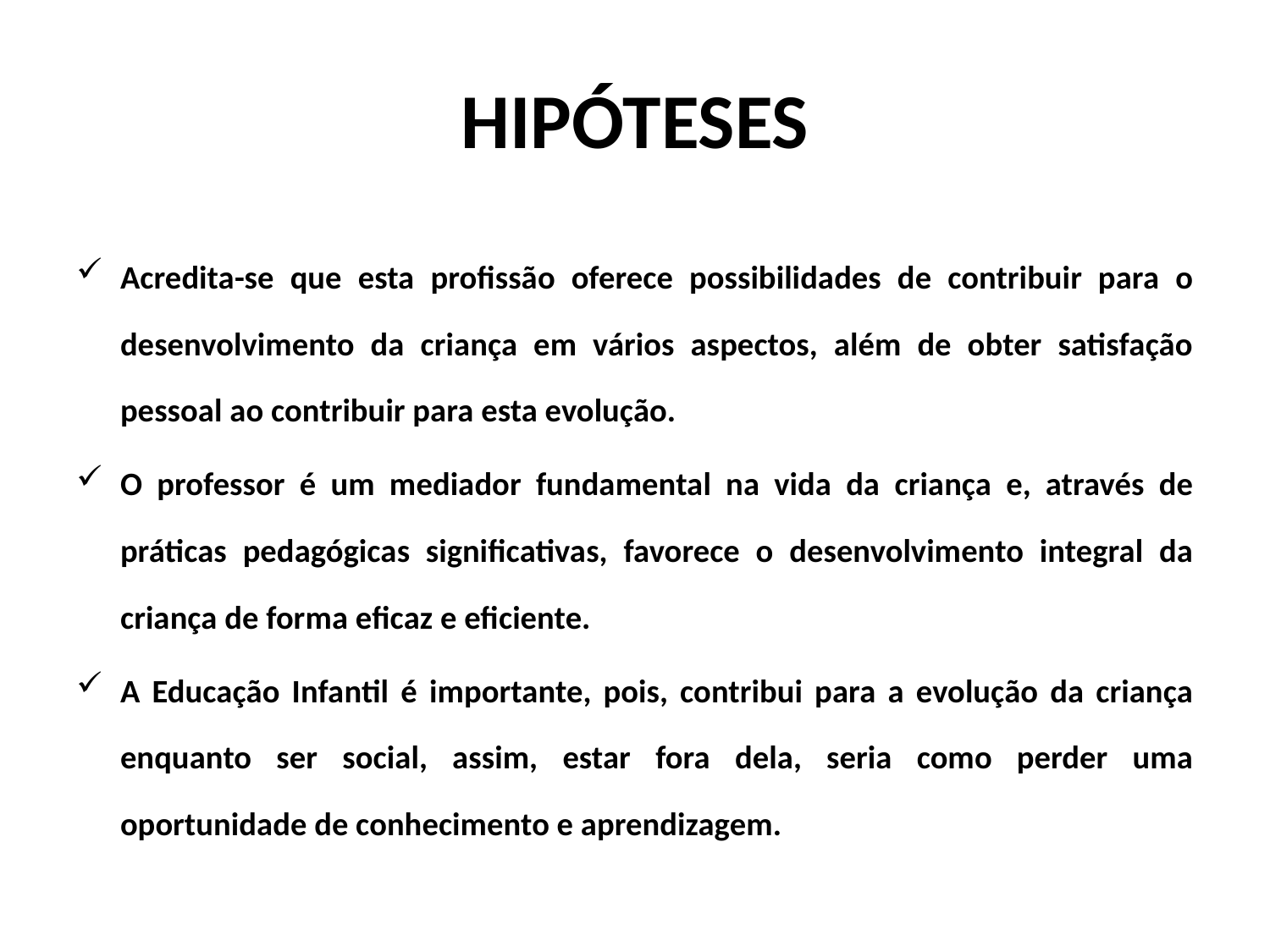

# HIPÓTESES
Acredita-se que esta profissão oferece possibilidades de contribuir para o desenvolvimento da criança em vários aspectos, além de obter satisfação pessoal ao contribuir para esta evolução.
O professor é um mediador fundamental na vida da criança e, através de práticas pedagógicas significativas, favorece o desenvolvimento integral da criança de forma eficaz e eficiente.
A Educação Infantil é importante, pois, contribui para a evolução da criança enquanto ser social, assim, estar fora dela, seria como perder uma oportunidade de conhecimento e aprendizagem.